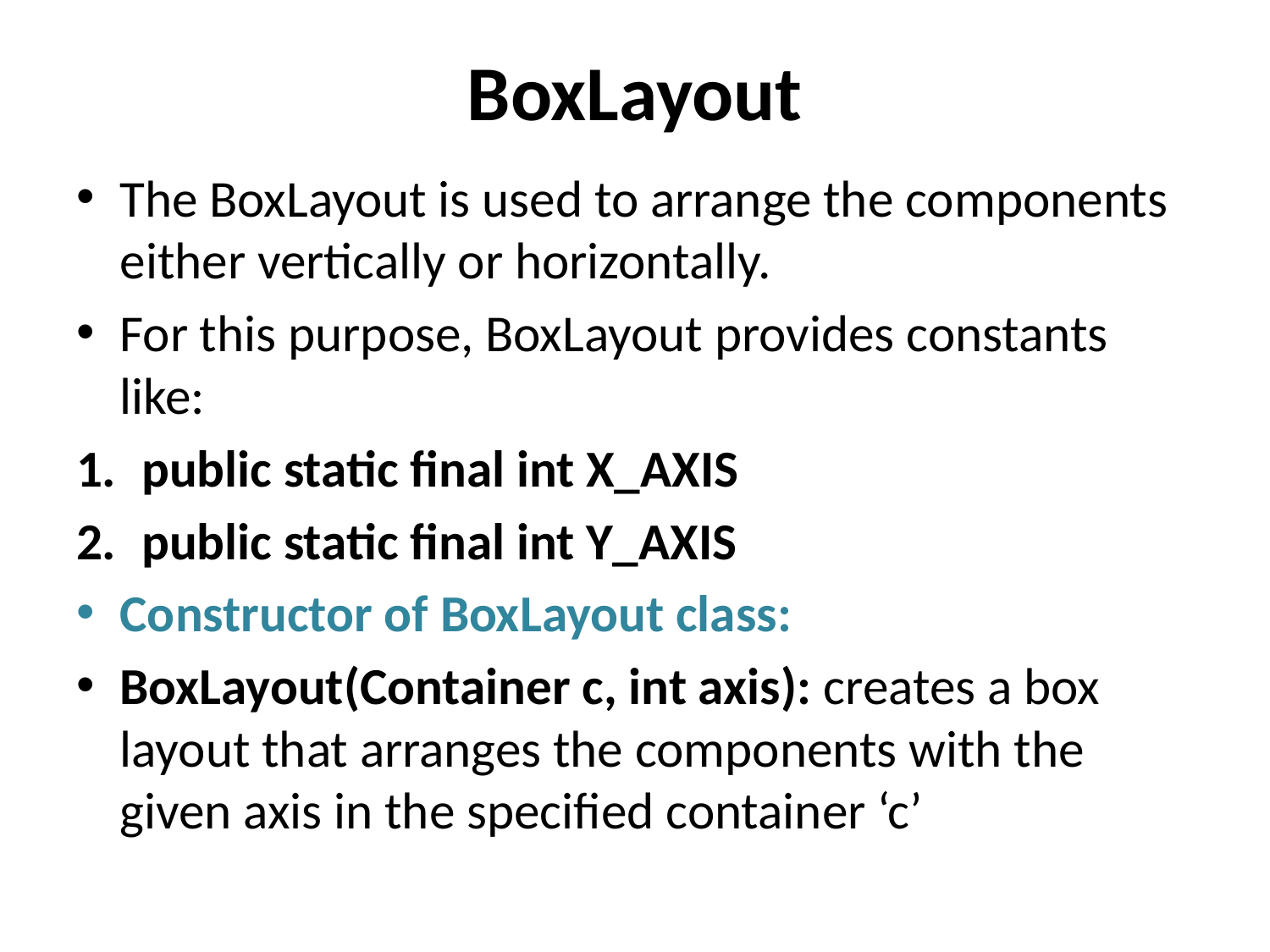

# BoxLayout
The BoxLayout is used to arrange the components either vertically or horizontally.
For this purpose, BoxLayout provides constants like:
public static final int X_AXIS
public static final int Y_AXIS
Constructor of BoxLayout class:
BoxLayout(Container c, int axis): creates a box layout that arranges the components with the given axis in the specified container ‘c’